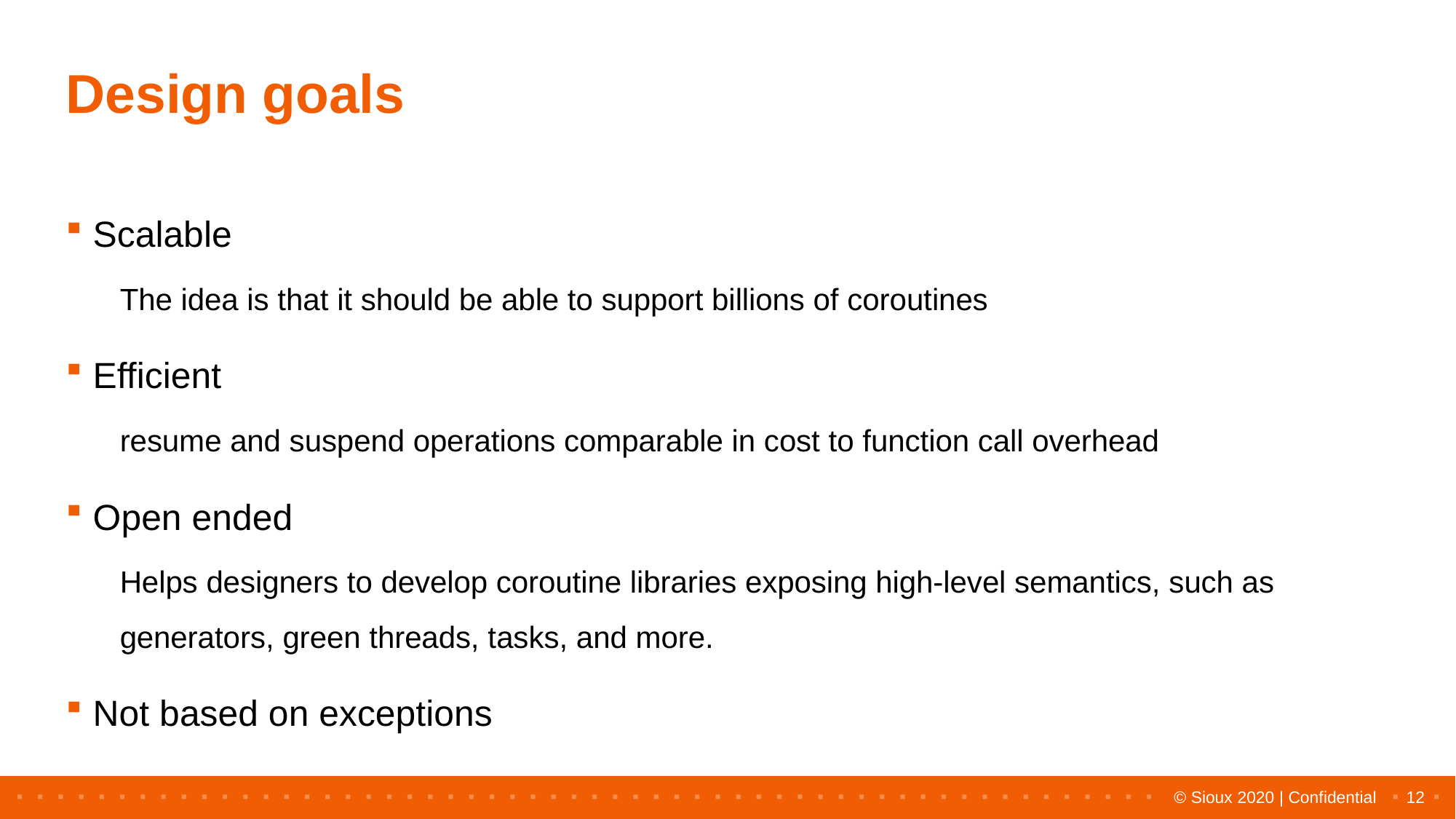

# Design goals
Scalable
The idea is that it should be able to support billions of coroutines
Efficient
resume and suspend operations comparable in cost to function call overhead
Open ended
Helps designers to develop coroutine libraries exposing high-level semantics, such as generators, green threads, tasks, and more.
Not based on exceptions
12
© Sioux 2020 | Confidential